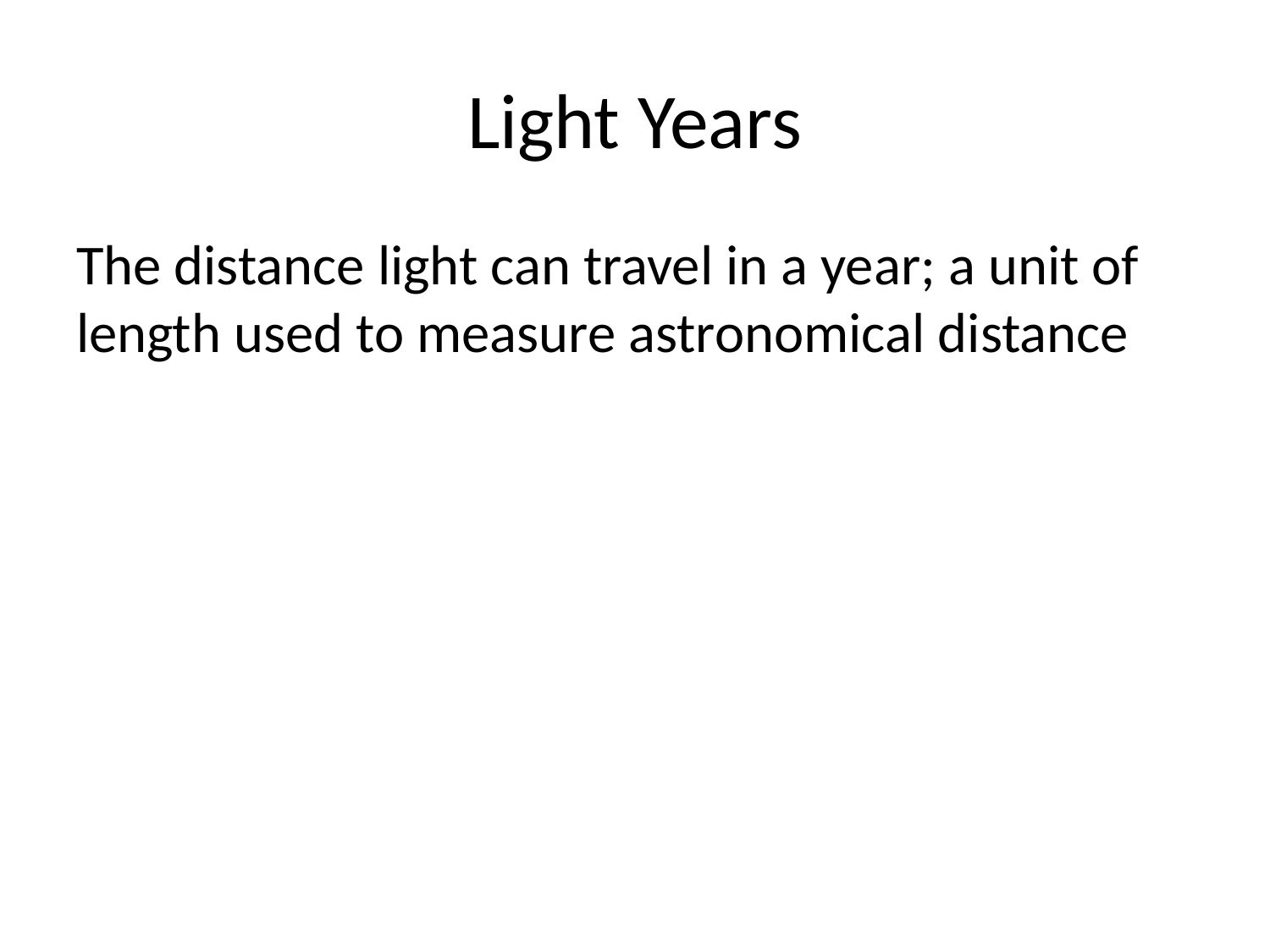

# Light Years
The distance light can travel in a year; a unit of length used to measure astronomical distance